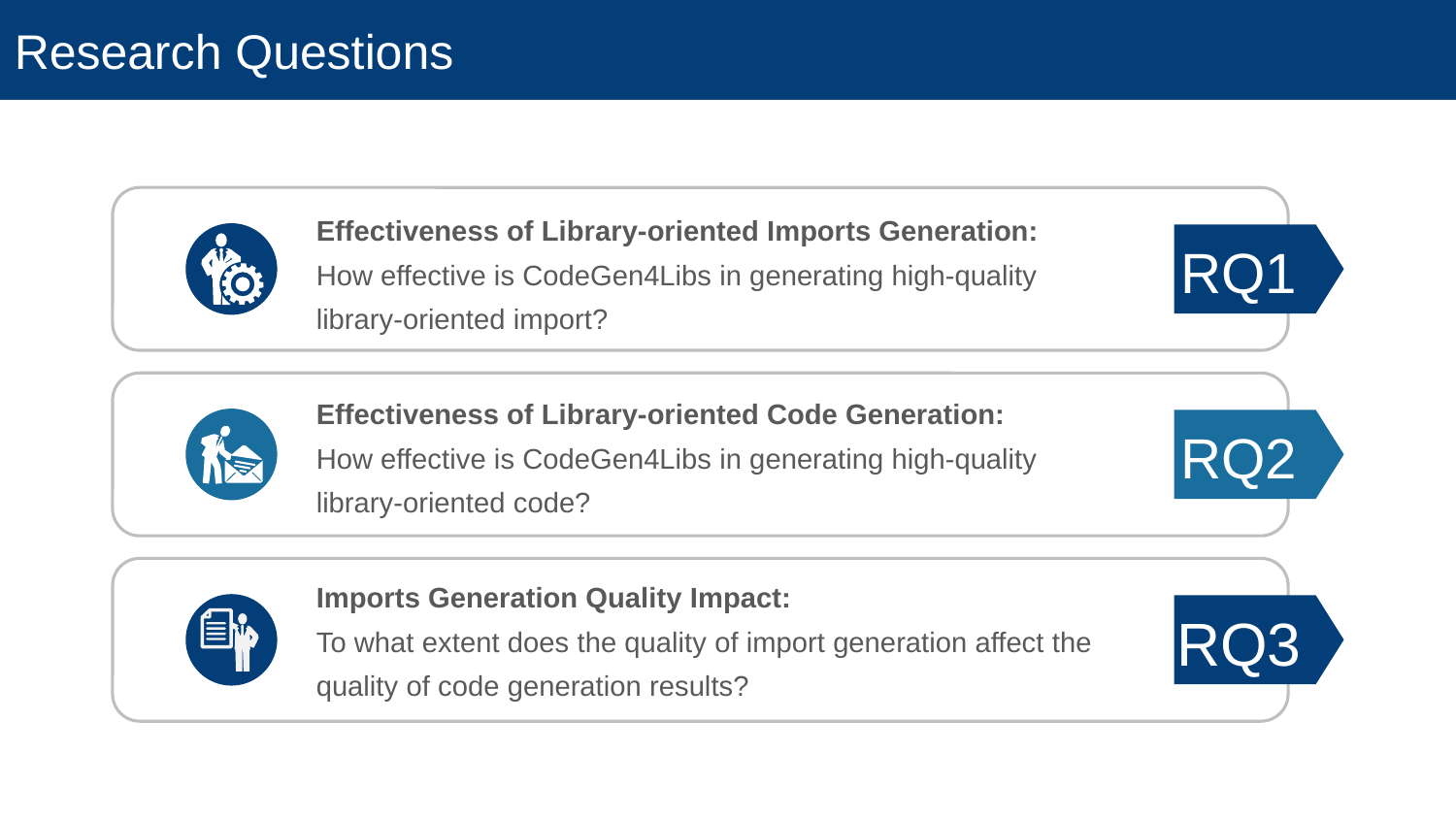

Research Questions

Effectiveness of Library-oriented Imports Generation:
How effective is CodeGen4Libs in generating high-quality library-oriented import?

RQ1

Effectiveness of Library-oriented Code Generation:
How effective is CodeGen4Libs in generating high-quality library-oriented code?

RQ2

Imports Generation Quality Impact:
To what extent does the quality of import generation affect the quality of code generation results?

RQ3